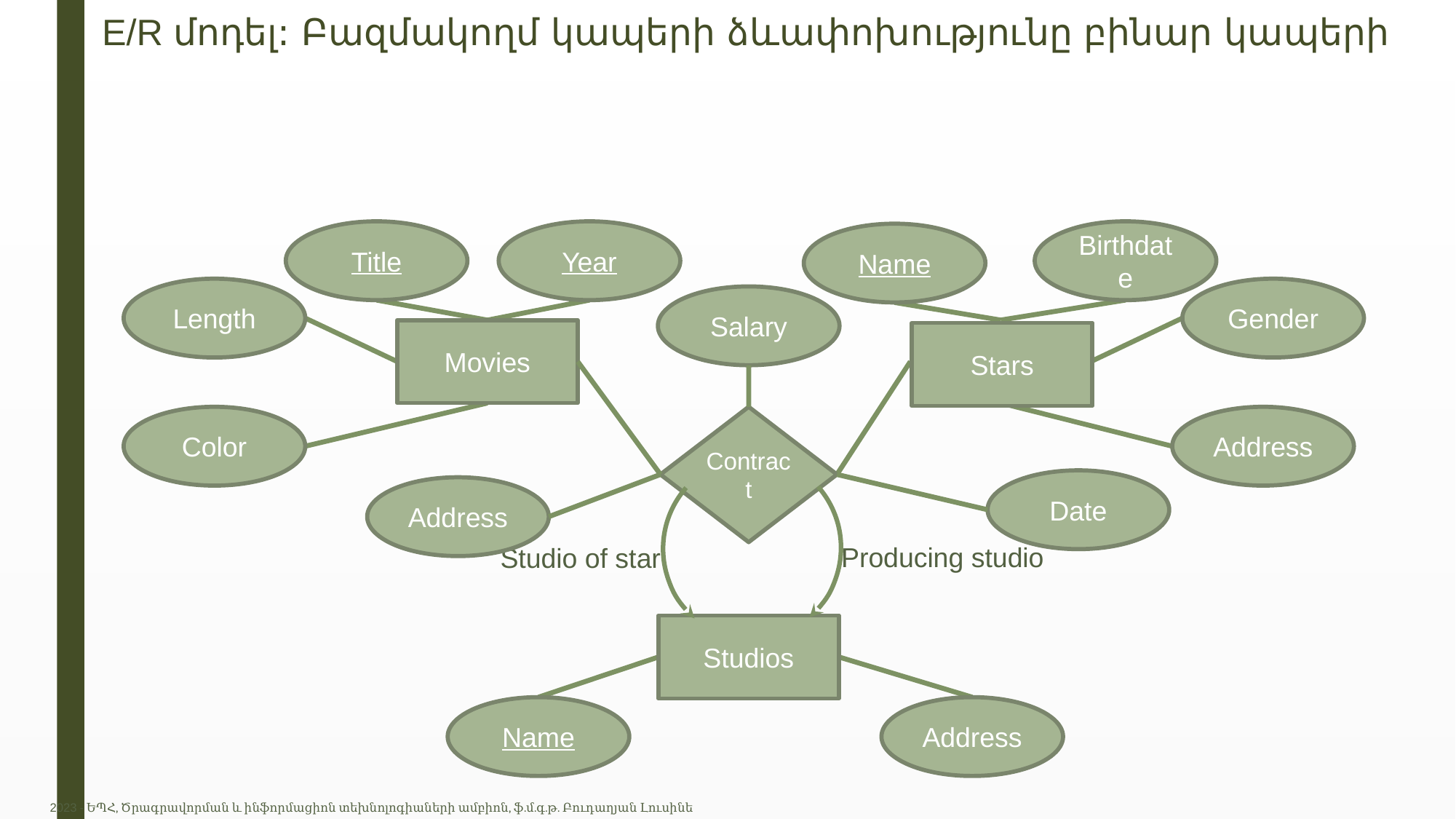

# E/R մոդել: Բազմակողմ կապերի ձևափոխությունը բինար կապերի

Title
Year
Birthdate
Name
Length
Gender
Salary
Movies
Stars
Color
Contract
Address

Producing studio
Studio of star
Studios
Name
Address
Date
Address
2023 - ԵՊՀ, Ծրագրավորման և ինֆորմացիոն տեխնոլոգիաների ամբիոն, ֆ.մ.գ.թ. Բուդաղյան Լուսինե